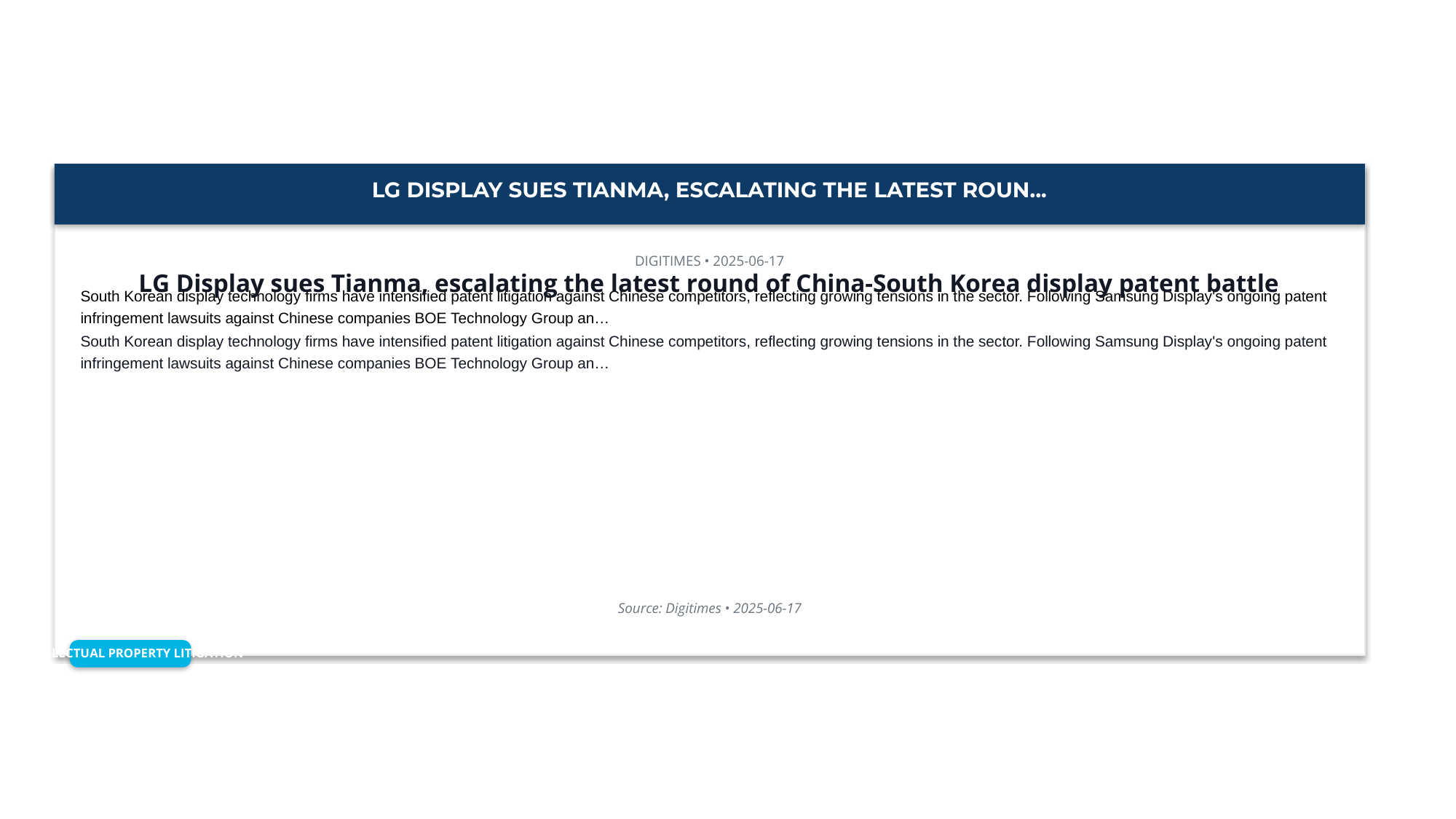

#

LG DISPLAY SUES TIANMA, ESCALATING THE LATEST ROUN...

DIGITIMES • 2025-06-17
LG Display sues Tianma, escalating the latest round of China-South Korea display patent battle
South Korean display technology firms have intensified patent litigation against Chinese competitors, reflecting growing tensions in the sector. Following Samsung Display's ongoing patent infringement lawsuits against Chinese companies BOE Technology Group an…
South Korean display technology firms have intensified patent litigation against Chinese competitors, reflecting growing tensions in the sector. Following Samsung Display's ongoing patent infringement lawsuits against Chinese companies BOE Technology Group an…
Source: Digitimes • 2025-06-17

INTELLECTUAL PROPERTY LITIGATION